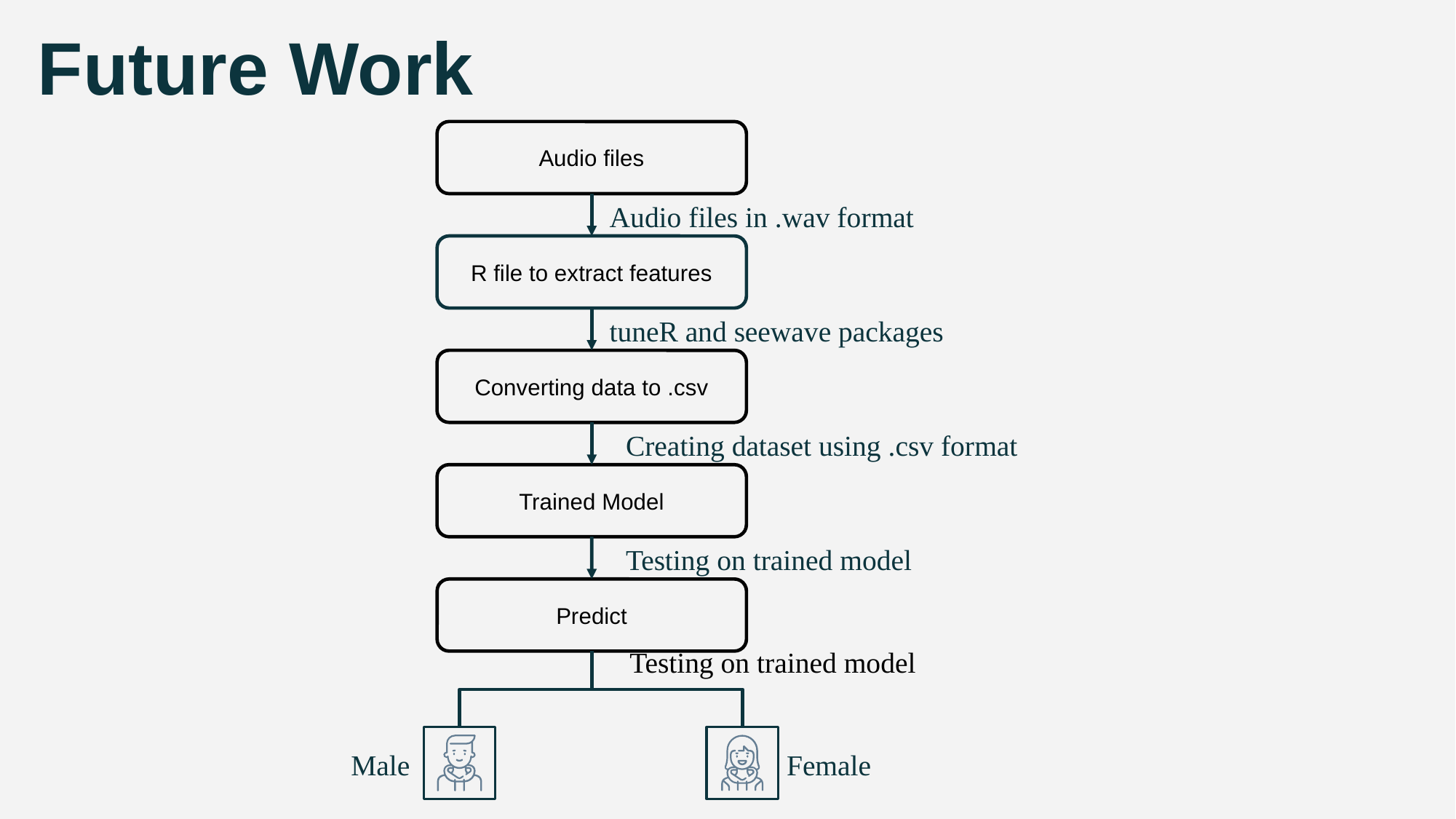

Future Work
Audio files
Audio files in .wav format

R file to extract features
tuneR and seewave packages
Converting data to .csv
Creating dataset using .csv format
Trained Model
Testing on trained model
Predict
Testing on trained model

Male
 Female